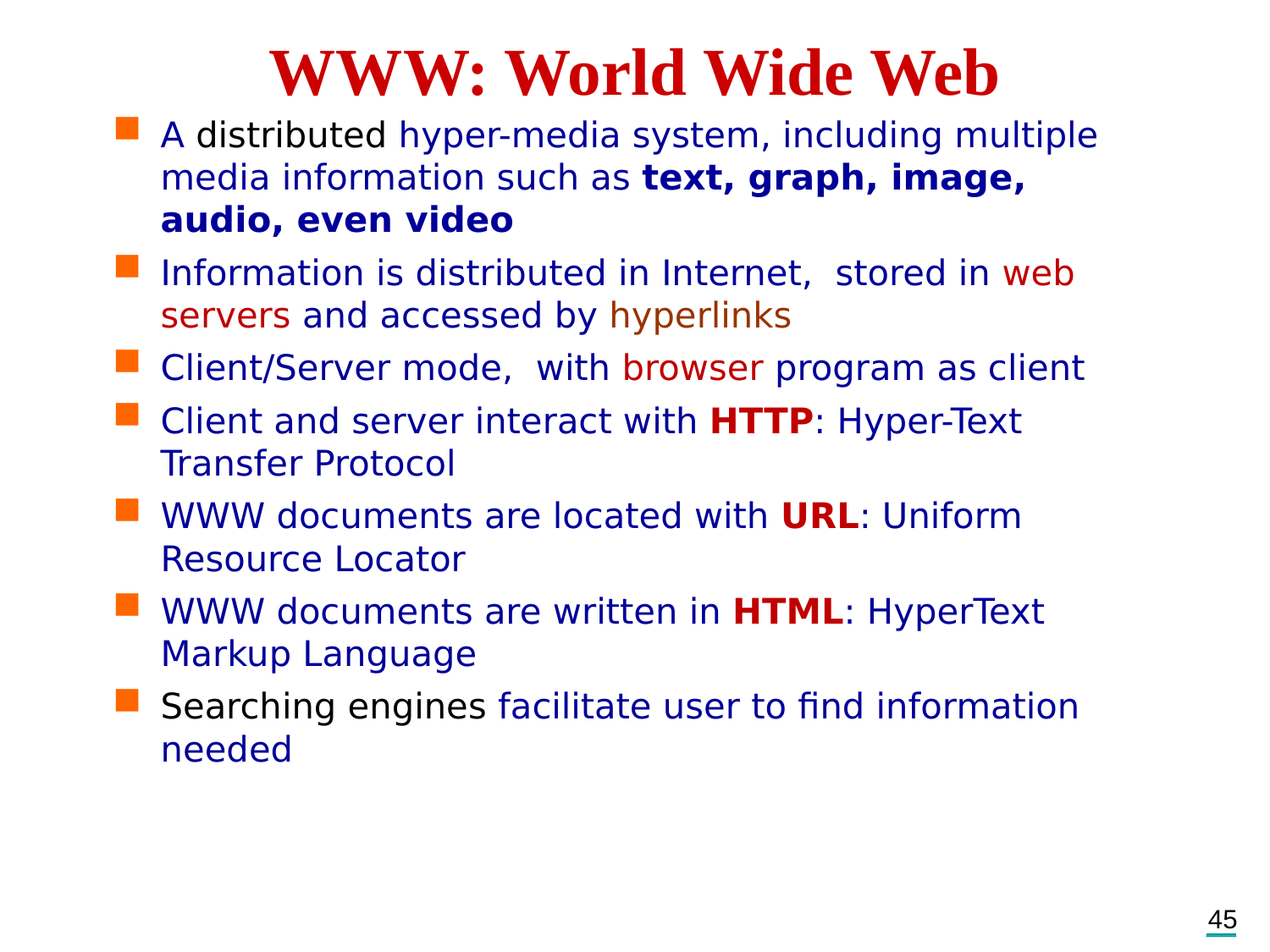

WWW: World Wide Web
A distributed hyper-media system, including multiple media information such as text, graph, image, audio, even video
Information is distributed in Internet,  stored in web servers and accessed by hyperlinks
Client/Server mode,  with browser program as client
Client and server interact with HTTP: Hyper-Text Transfer Protocol
WWW documents are located with URL: Uniform Resource Locator
WWW documents are written in HTML: HyperText Markup Language
Searching engines facilitate user to find information needed